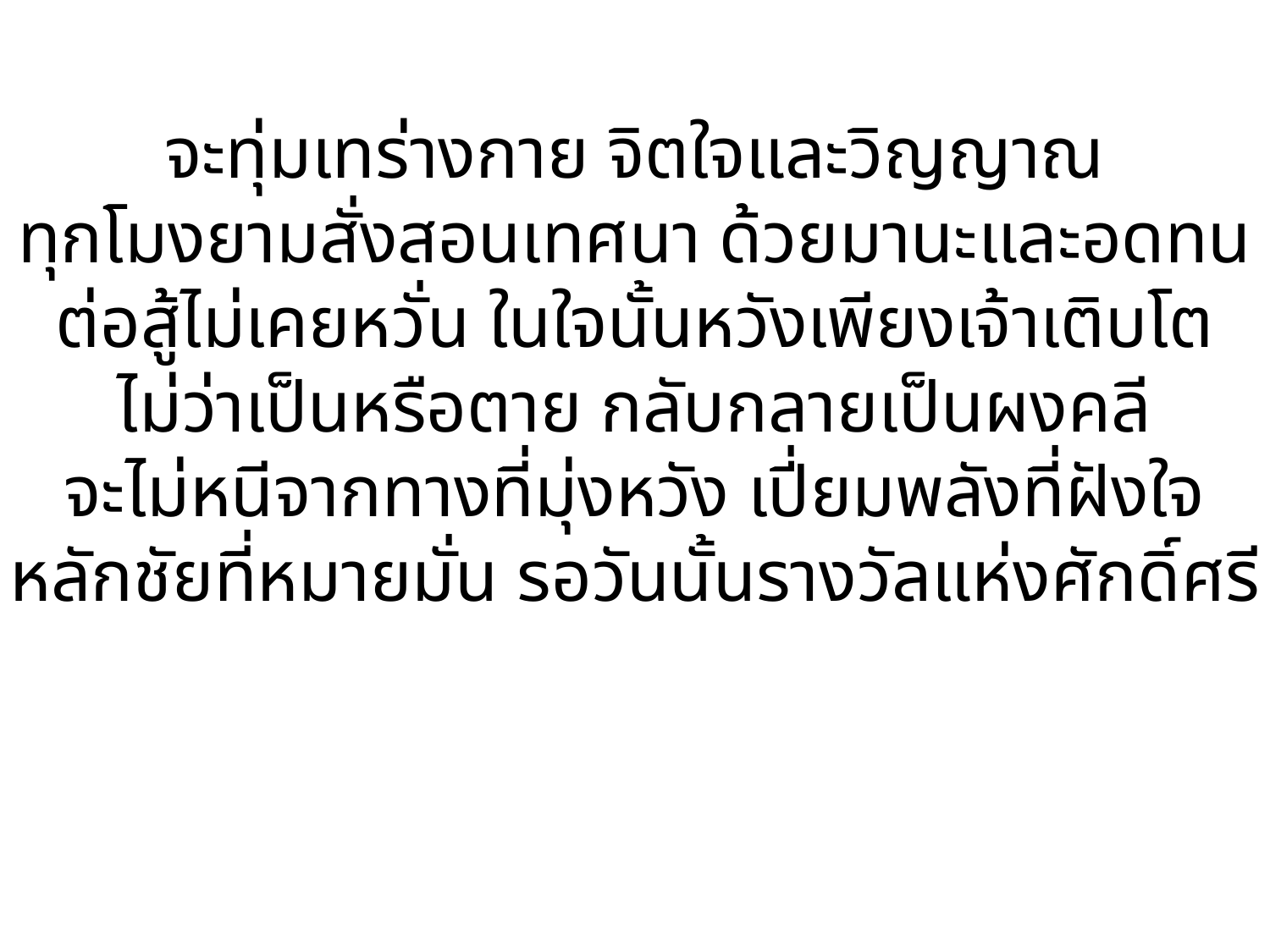

จะทุ่มเทร่างกาย จิตใจและวิญญาณ
ทุกโมงยามสั่งสอนเทศนา ด้วยมานะและอดทน
ต่อสู้ไม่เคยหวั่น ในใจนั้นหวังเพียงเจ้าเติบโต
ไม่ว่าเป็นหรือตาย กลับกลายเป็นผงคลี
จะไม่หนีจากทางที่มุ่งหวัง เปี่ยมพลังที่ฝังใจ
หลักชัยที่หมายมั่น รอวันนั้นรางวัลแห่งศักดิ์ศรี